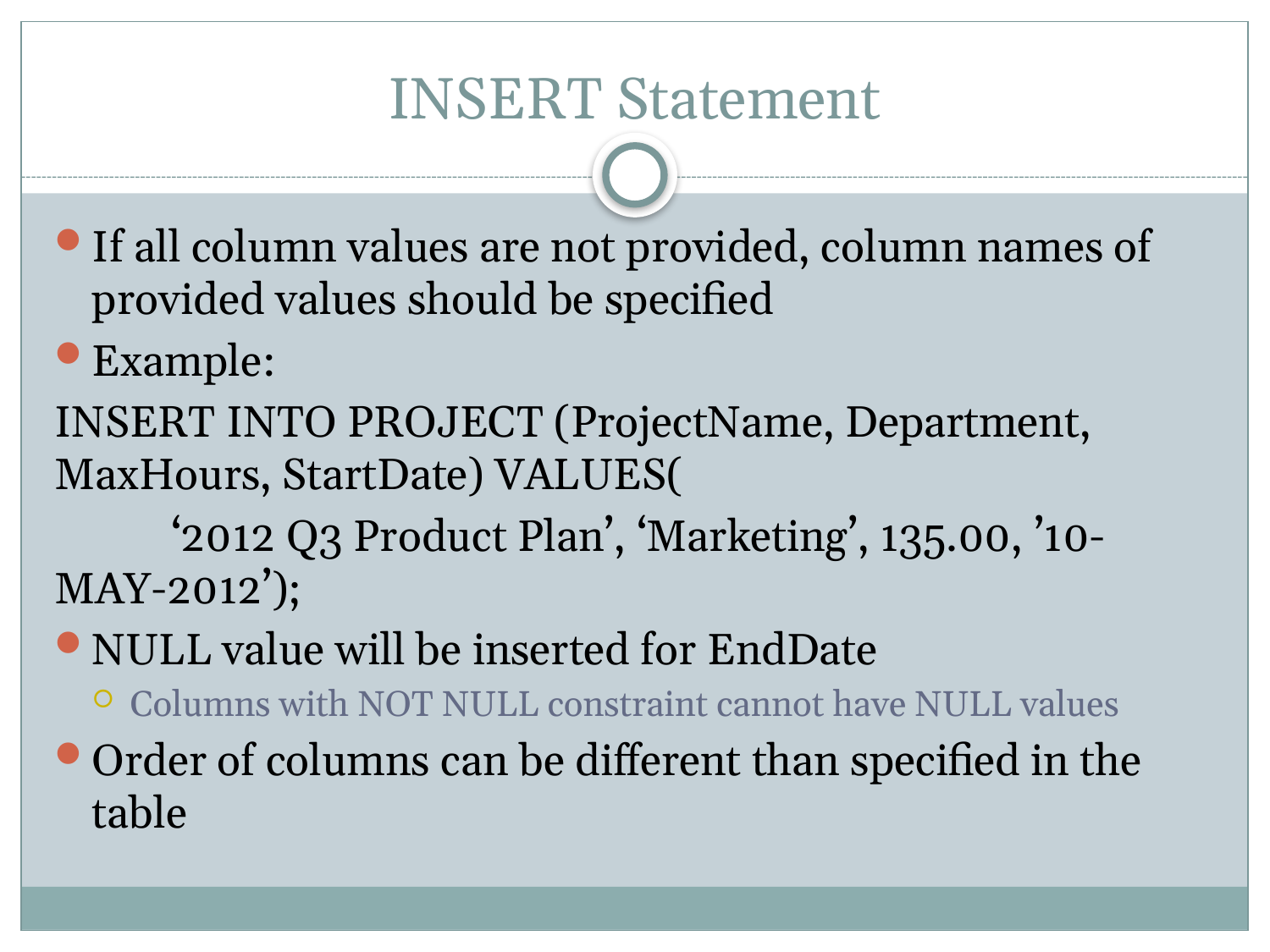

# INSERT Statement
If all column values are not provided, column names of provided values should be specified
Example:
INSERT INTO PROJECT (ProjectName, Department, MaxHours, StartDate) VALUES(
	‘2012 Q3 Product Plan’, ‘Marketing’, 135.00, ’10-MAY-2012’);
NULL value will be inserted for EndDate
Columns with NOT NULL constraint cannot have NULL values
Order of columns can be different than specified in the table